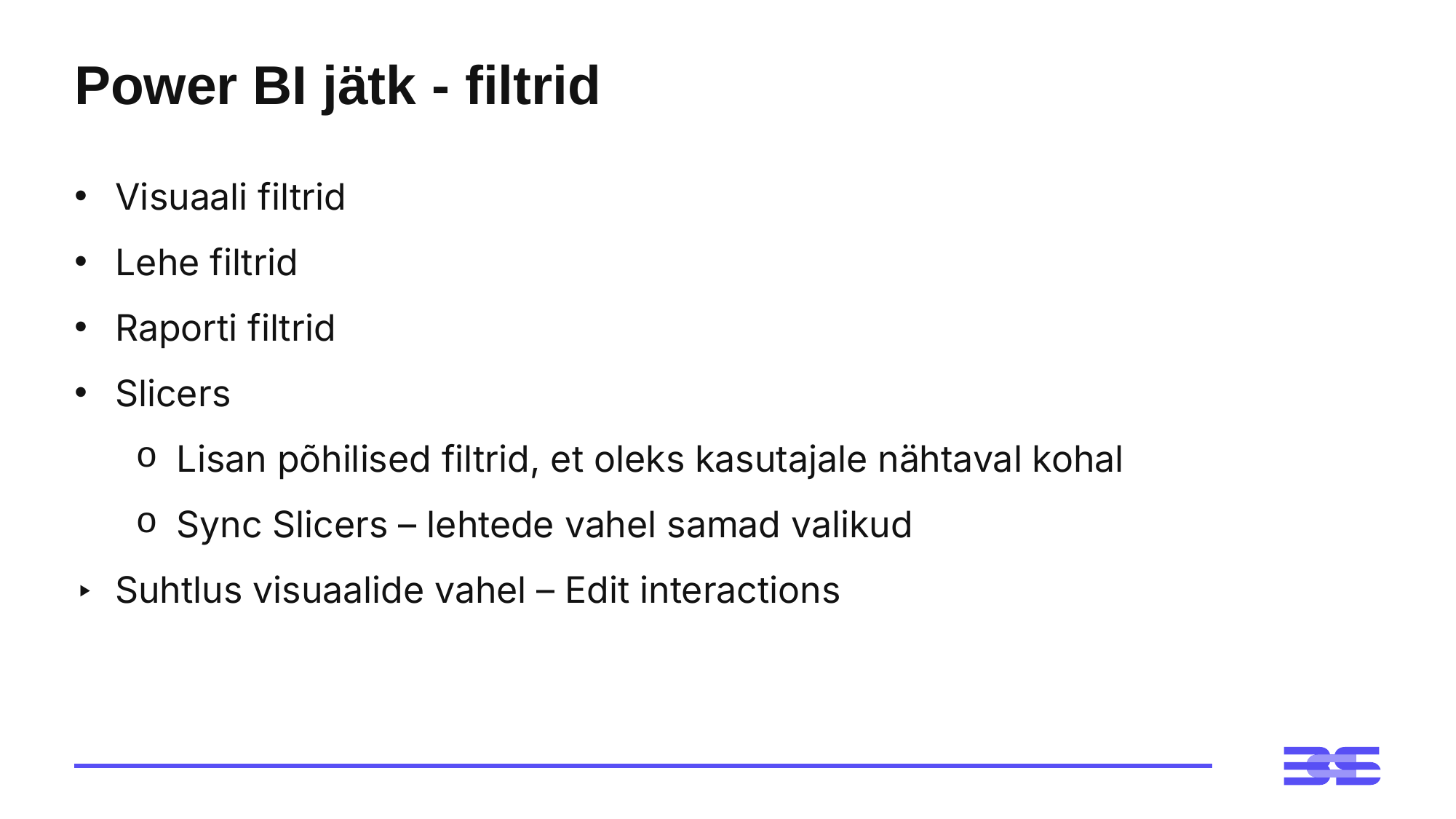

# Power BI jätk - filtrid
Visuaali filtrid
Lehe filtrid
Raporti filtrid
Slicers
Lisan põhilised filtrid, et oleks kasutajale nähtaval kohal
Sync Slicers – lehtede vahel samad valikud
Suhtlus visuaalide vahel – Edit interactions